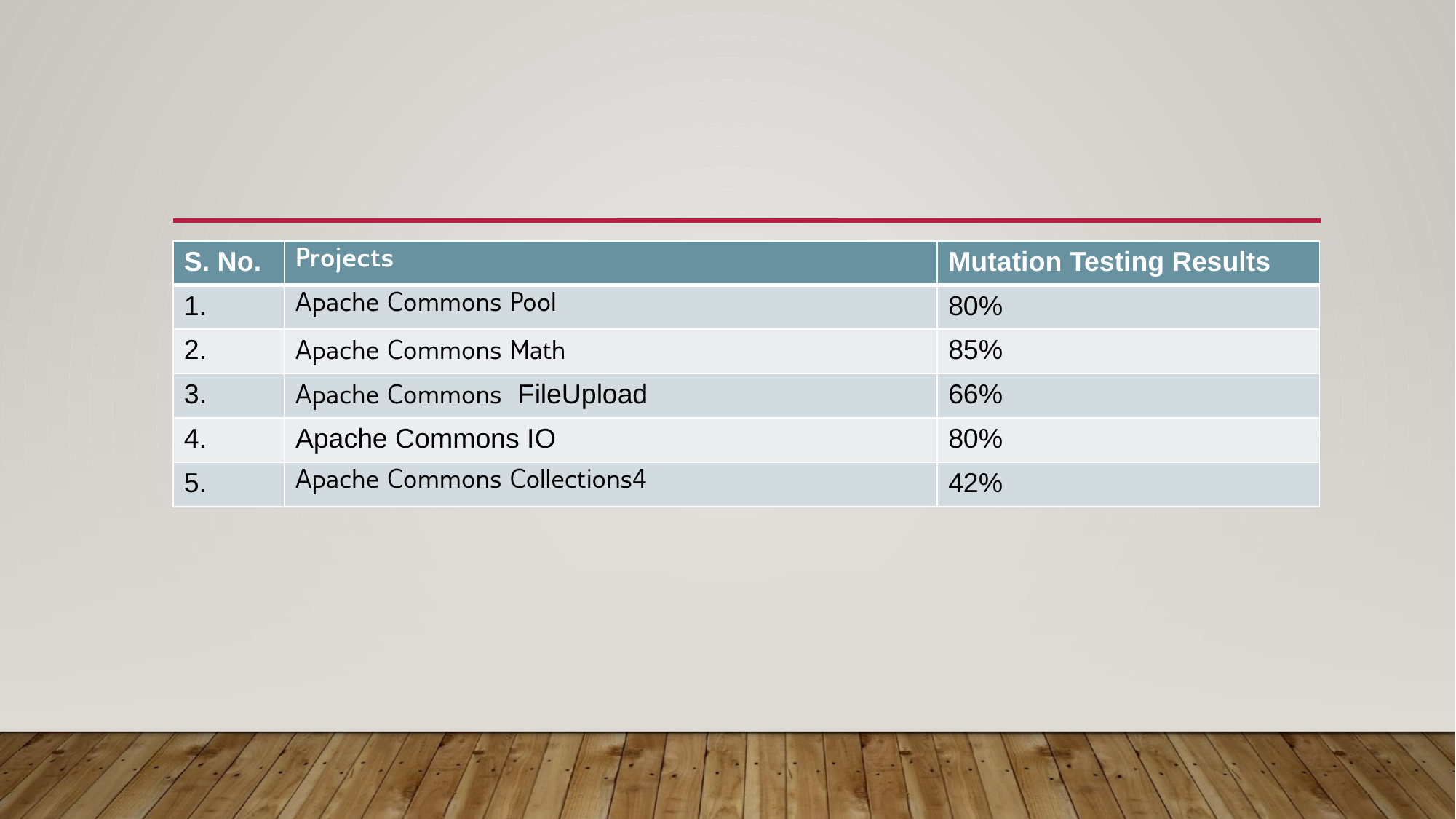

#
| S. No. | Projects | Mutation Testing Results |
| --- | --- | --- |
| 1. | Apache Commons Pool | 80% |
| 2. | Apache Commons Math | 85% |
| 3. | Apache Commons FileUpload | 66% |
| 4. | Apache Commons IO | 80% |
| 5. | Apache Commons Collections4 | 42% |